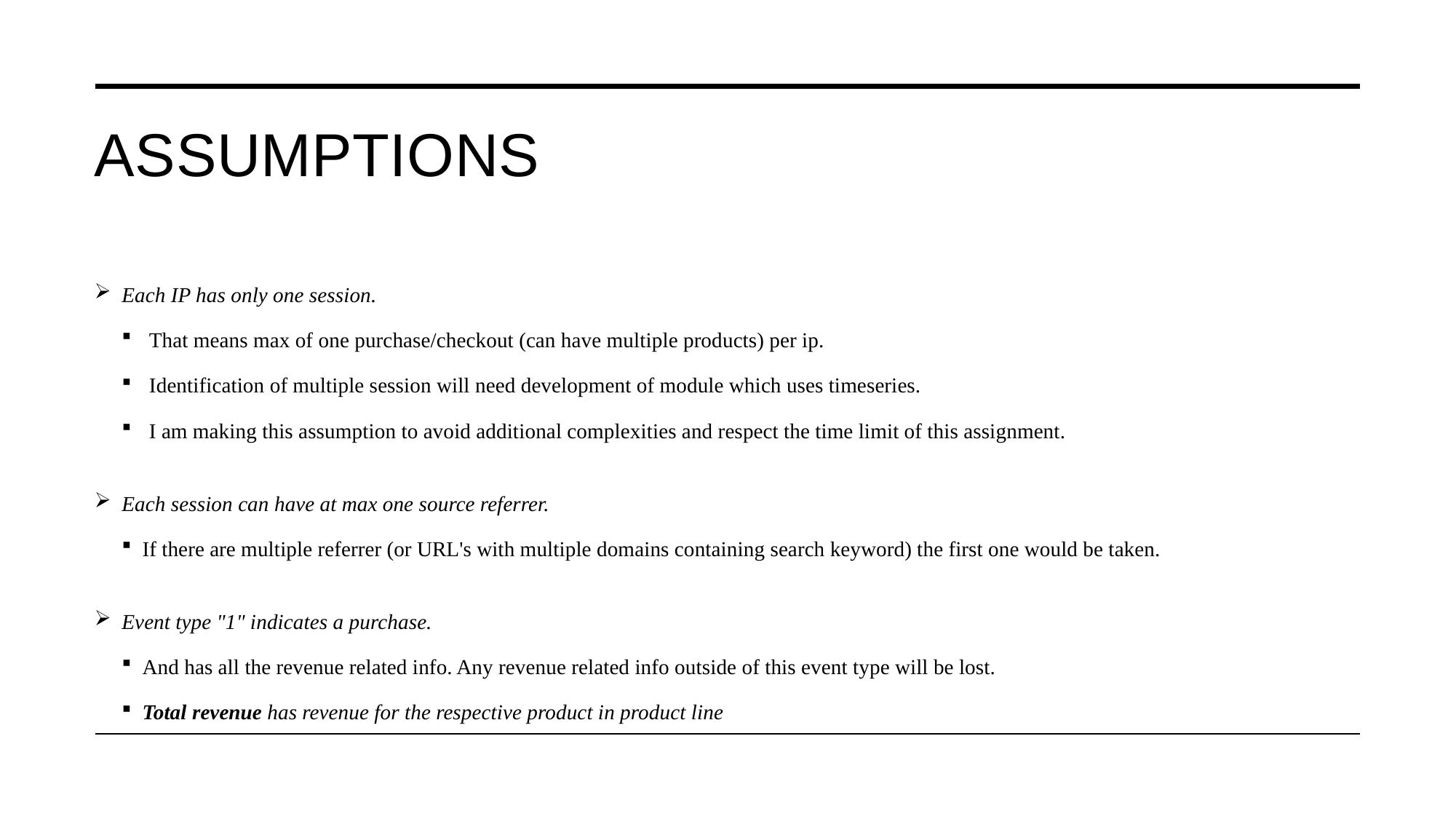

# ASsumptions
Each IP has only one session.
That means max of one purchase/checkout (can have multiple products) per ip.
Identification of multiple session will need development of module which uses timeseries.
I am making this assumption to avoid additional complexities and respect the time limit of this assignment.

Each session can have at max one source referrer.
If there are multiple referrer (or URL's with multiple domains containing search keyword) the first one would be taken.

Event type "1" indicates a purchase.
And has all the revenue related info. Any revenue related info outside of this event type will be lost.
Total revenue has revenue for the respective product in product line